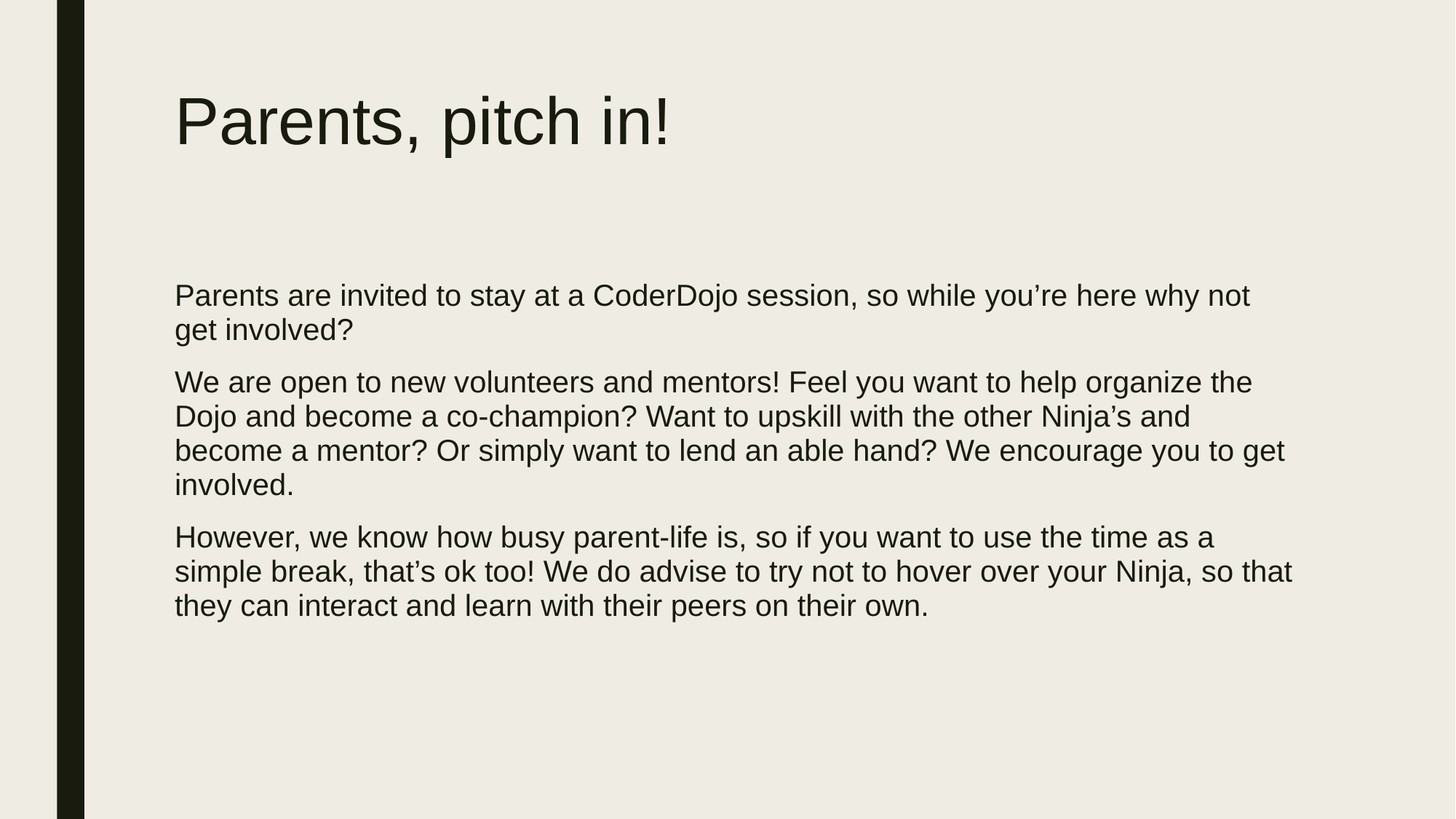

# Parents, pitch in!
Parents are invited to stay at a CoderDojo session, so while you’re here why not get involved?
We are open to new volunteers and mentors! Feel you want to help organize the Dojo and become a co-champion? Want to upskill with the other Ninja’s and become a mentor? Or simply want to lend an able hand? We encourage you to get involved.
However, we know how busy parent-life is, so if you want to use the time as a simple break, that’s ok too! We do advise to try not to hover over your Ninja, so that they can interact and learn with their peers on their own.